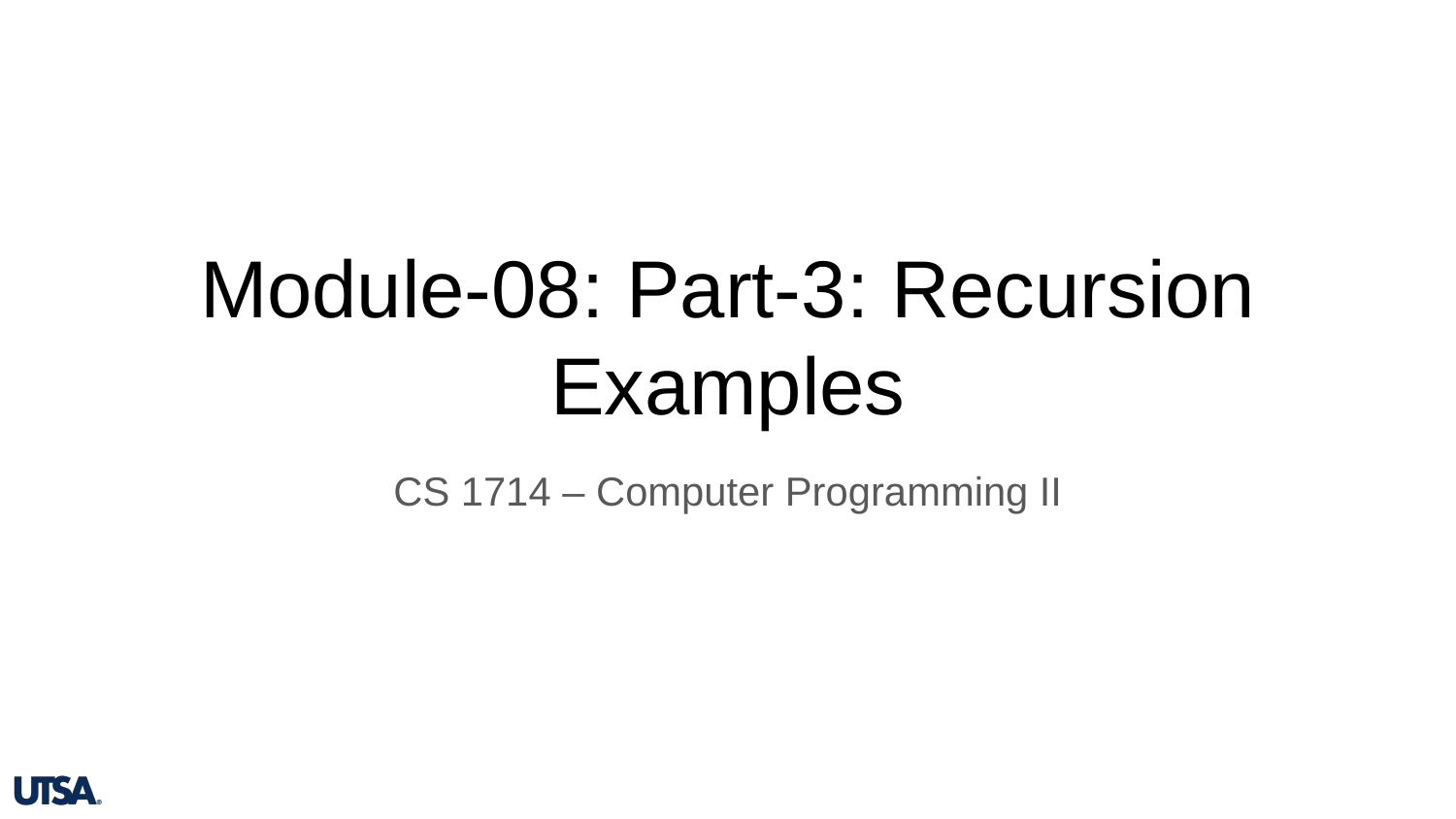

# Module-08: Part-3: Recursion Examples
CS 1714 – Computer Programming II